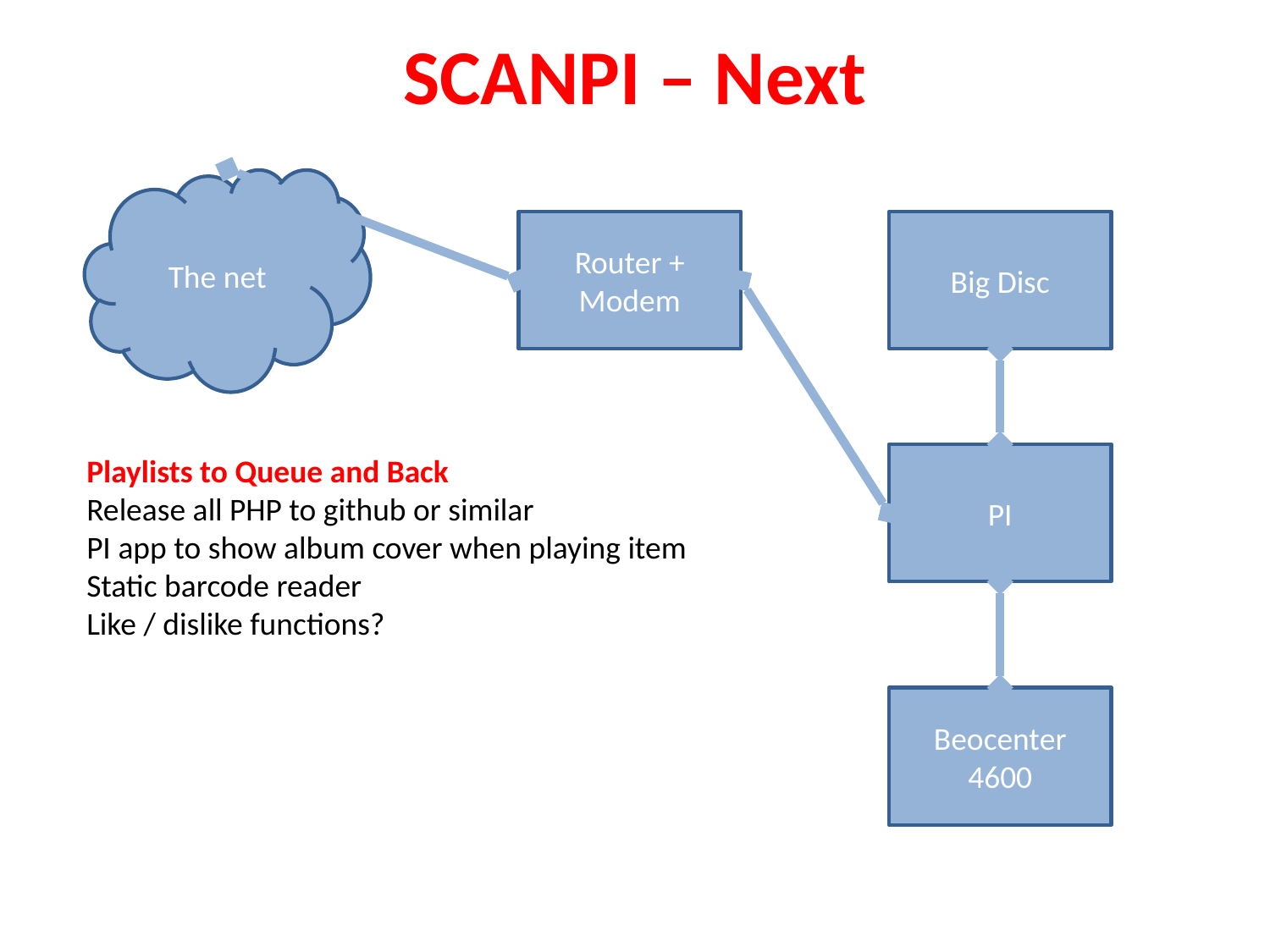

SCANPI – Next
The net
Router + Modem
Big Disc
PI
Playlists to Queue and Back
Release all PHP to github or similar
PI app to show album cover when playing item
Static barcode reader
Like / dislike functions?

Beocenter
4600